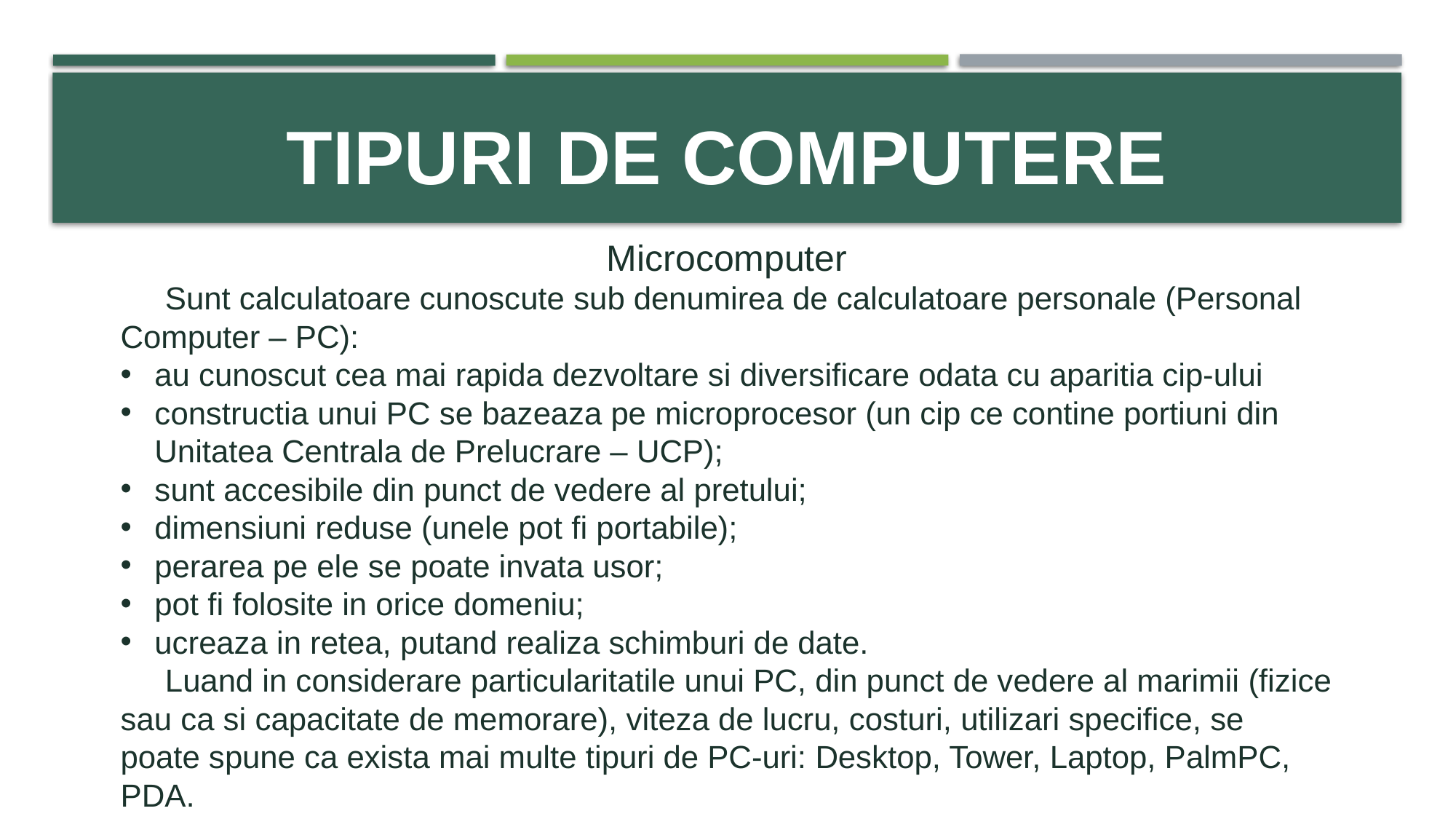

# Tipuri de computere
Microcomputer
     Sunt calculatoare cunoscute sub denumirea de calculatoare personale (Personal Computer – PC):
au cunoscut cea mai rapida dezvoltare si diversificare odata cu aparitia cip-ului
constructia unui PC se bazeaza pe microprocesor (un cip ce contine portiuni din Unitatea Centrala de Prelucrare – UCP);
sunt accesibile din punct de vedere al pretului;
dimensiuni reduse (unele pot fi portabile);
perarea pe ele se poate invata usor;
pot fi folosite in orice domeniu;
ucreaza in retea, putand realiza schimburi de date.
     Luand in considerare particularitatile unui PC, din punct de vedere al marimii (fizice sau ca si capacitate de memorare), viteza de lucru, costuri, utilizari specifice, se poate spune ca exista mai multe tipuri de PC-uri: Desktop, Tower, Laptop, PalmPC, PDA.
    Exemple:computer desktop, laptop sistemul audio si de navigare in automobile, smartphone, calculator de buzunar etc.